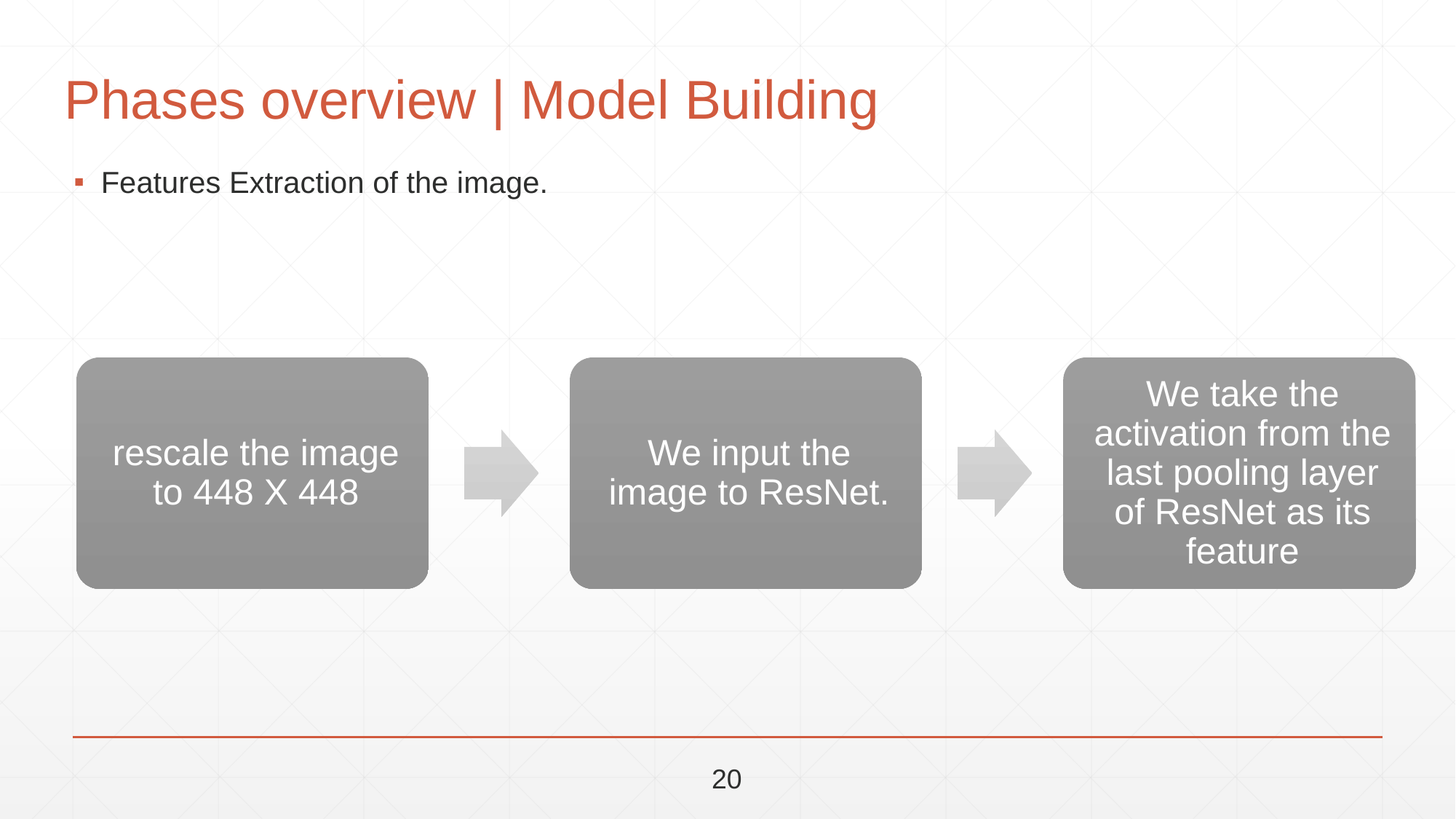

# Phases overview | Model Building
Features Extraction of the image.
rescale the image to 448 X 448

We input the image to ResNet.

We take the activation from the last pooling layer of ResNet as its feature

20